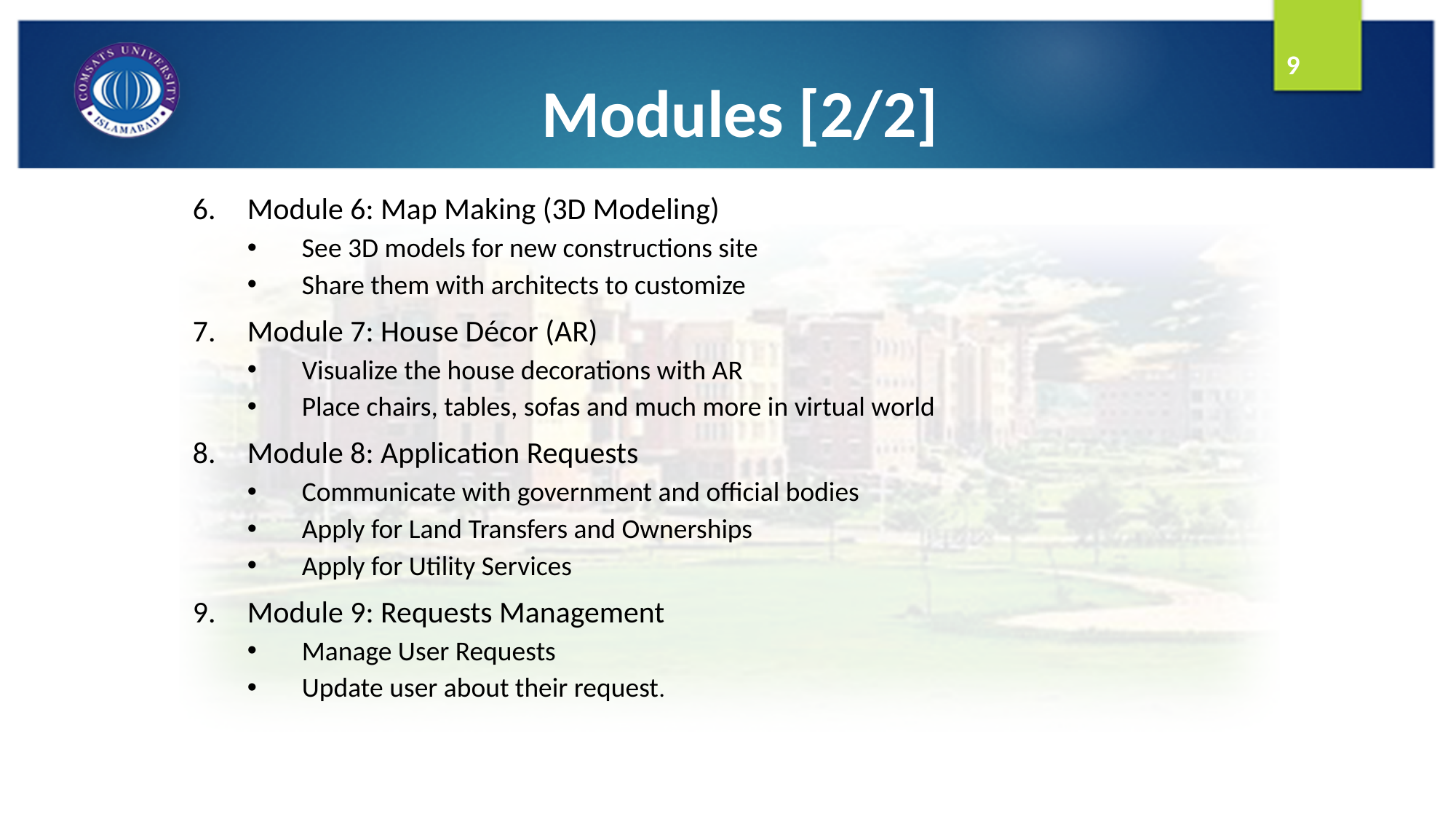

# Modules [2/2]
9
Module 6: Map Making (3D Modeling)
See 3D models for new constructions site
Share them with architects to customize
Module 7: House Décor (AR)
Visualize the house decorations with AR
Place chairs, tables, sofas and much more in virtual world
Module 8: Application Requests
Communicate with government and official bodies
Apply for Land Transfers and Ownerships
Apply for Utility Services
Module 9: Requests Management
Manage User Requests
Update user about their request.